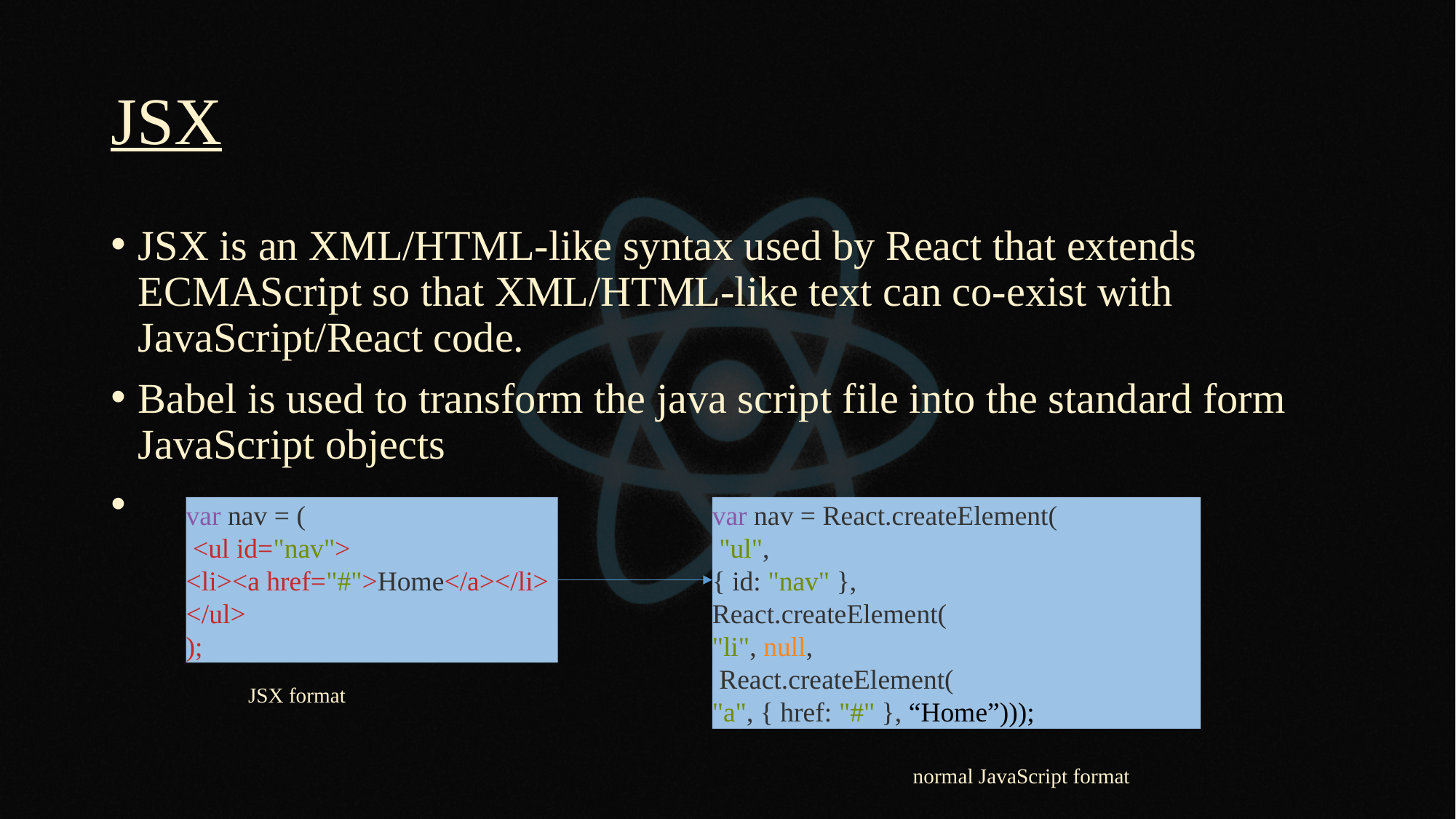

# JSX
JSX is an XML/HTML-like syntax used by React that extends ECMAScript so that XML/HTML-like text can co-exist with JavaScript/React code.
Babel is used to transform the java script file into the standard form JavaScript objects

             JSX format

                                                                                                                                                        normal JavaScript format
var nav = (
 <ul id="nav">
<li><a href="#">Home</a></li>
</ul>
);
var nav = React.createElement(
 "ul",
{ id: "nav" },
React.createElement(
"li", null,
 React.createElement(
"a", { href: "#" }, “Home”)));